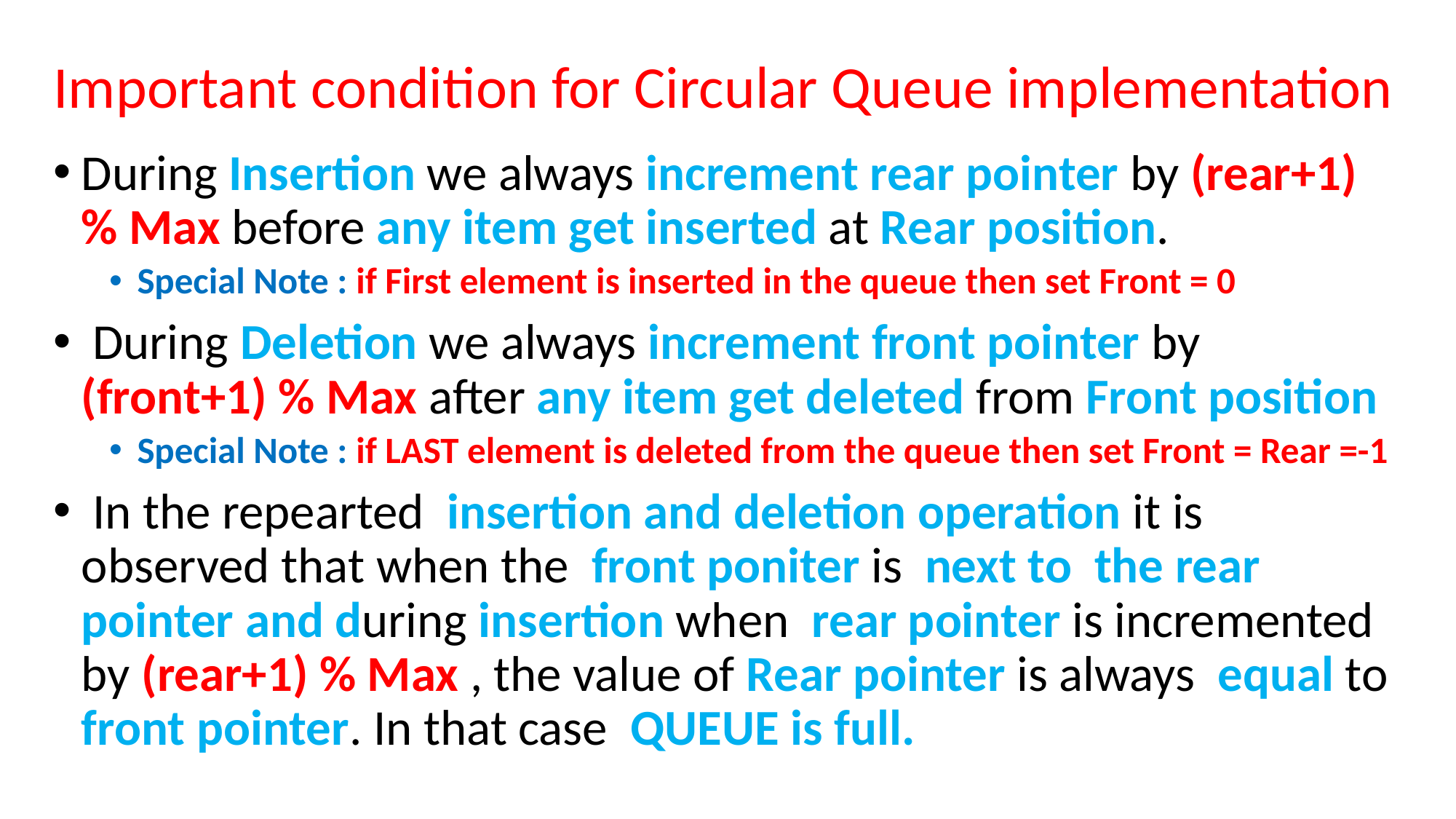

# Important condition for Circular Queue implementation
During Insertion we always increment rear pointer by (rear+1) % Max before any item get inserted at Rear position.
Special Note : if First element is inserted in the queue then set Front = 0
 During Deletion we always increment front pointer by  (front+1) % Max after any item get deleted from Front position
Special Note : if LAST element is deleted from the queue then set Front = Rear =-1
 In the repearted  insertion and deletion operation it is observed that when the  front poniter is  next to  the rear pointer and during insertion when  rear pointer is incremented by (rear+1) % Max , the value of Rear pointer is always  equal to front pointer. In that case  QUEUE is full.